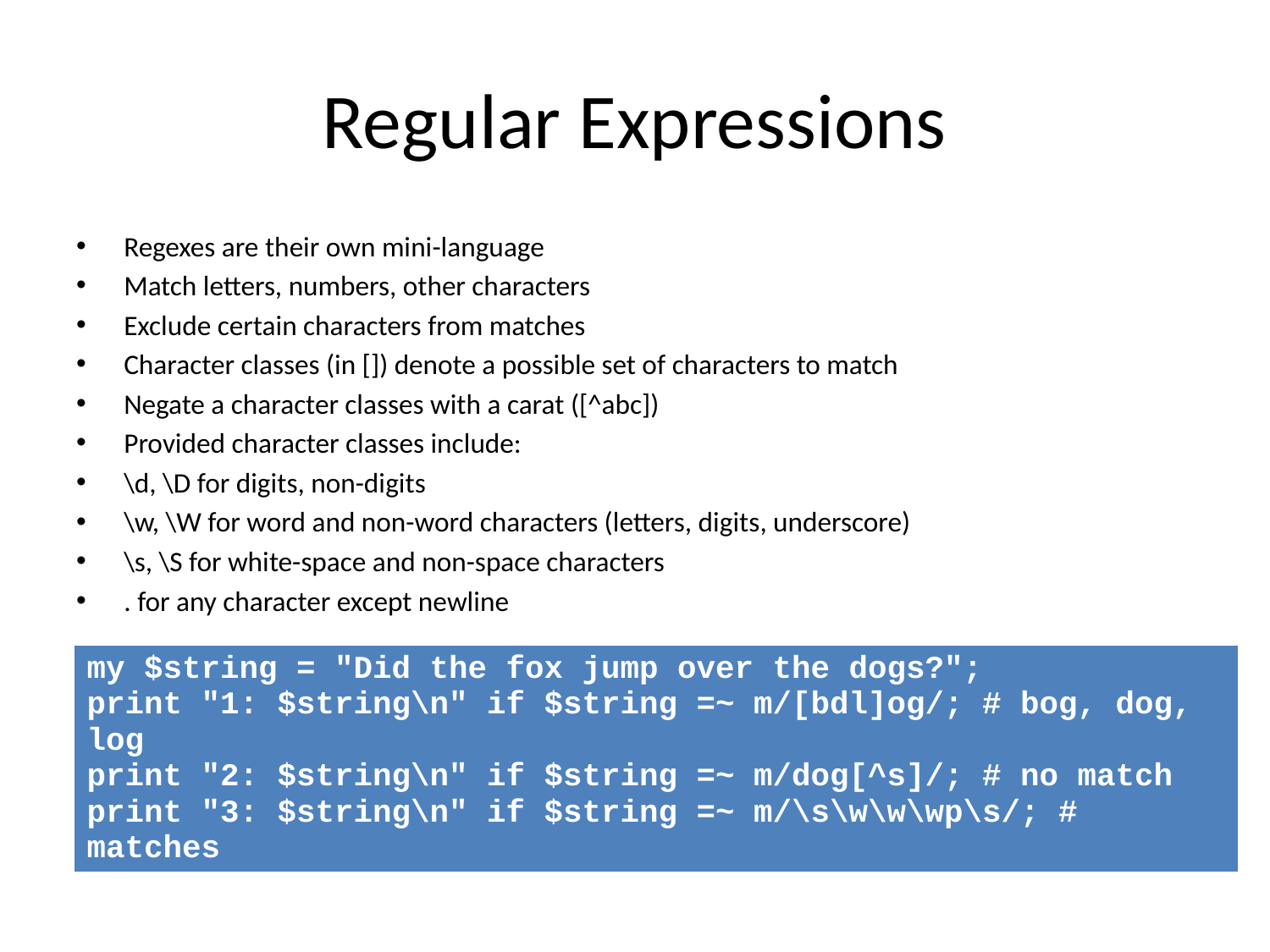

# Regular Expressions
Regexes are their own mini-language
Match letters, numbers, other characters
Exclude certain characters from matches
Character classes (in []) denote a possible set of characters to match
Negate a character classes with a carat ([^abc])
Provided character classes include:
\d, \D for digits, non-digits
\w, \W for word and non-word characters (letters, digits, underscore)
\s, \S for white-space and non-space characters
. for any character except newline
| my $string = "Did the fox jump over the dogs?"; print "1: $string\n" if $string =~ m/[bdl]og/; # bog, dog, log print "2: $string\n" if $string =~ m/dog[^s]/; # no match print "3: $string\n" if $string =~ m/\s\w\w\wp\s/; # matches |
| --- |